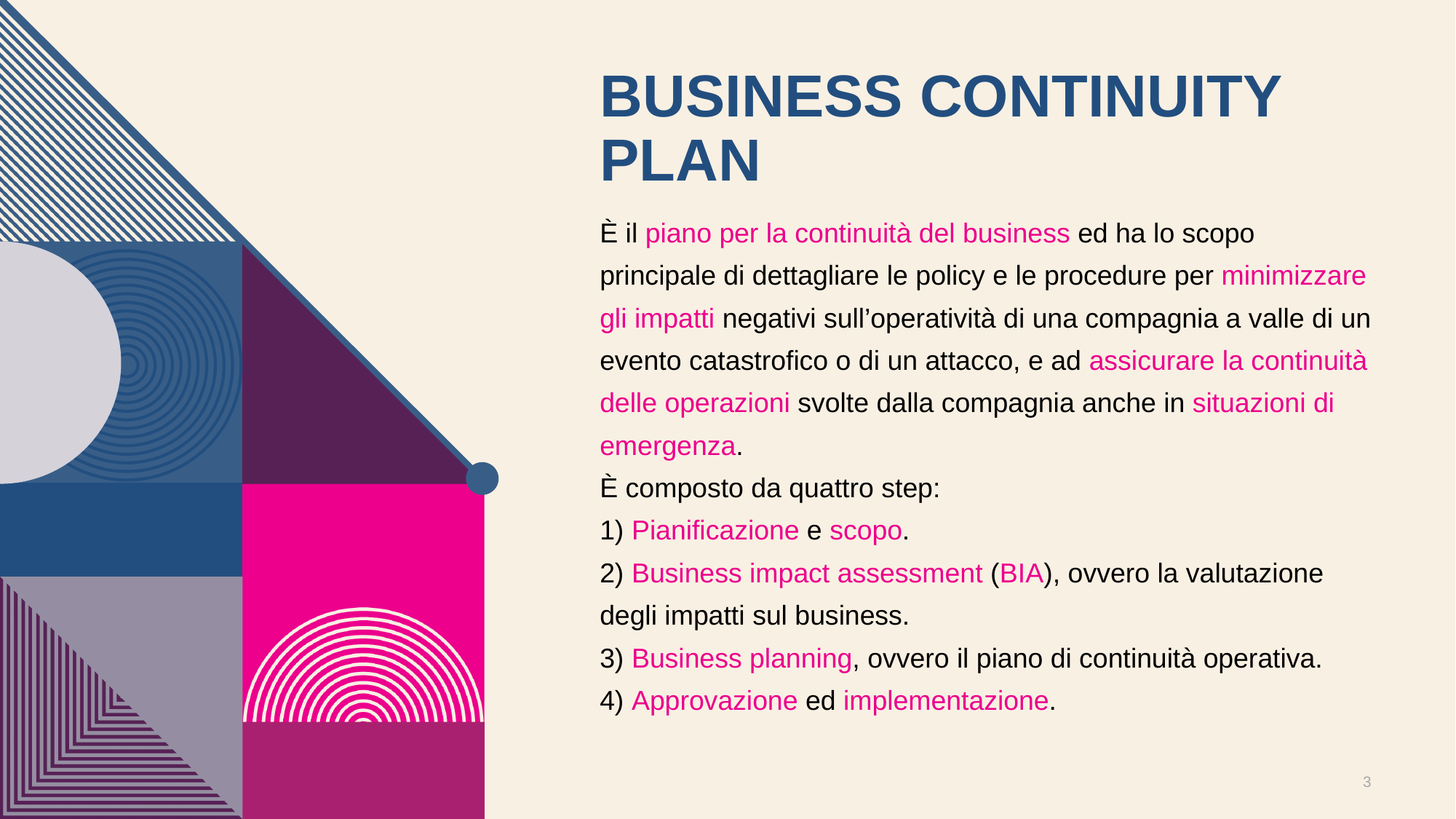

# Business Continuity plan
È il piano per la continuità del business ed ha lo scopo principale di dettagliare le policy e le procedure per minimizzare gli impatti negativi sull’operatività di una compagnia a valle di un evento catastrofico o di un attacco, e ad assicurare la continuità delle operazioni svolte dalla compagnia anche in situazioni di emergenza.
È composto da quattro step:
1) Pianificazione e scopo.
2) Business impact assessment (BIA), ovvero la valutazione degli impatti sul business.
3) Business planning, ovvero il piano di continuità operativa.
4) Approvazione ed implementazione.
3